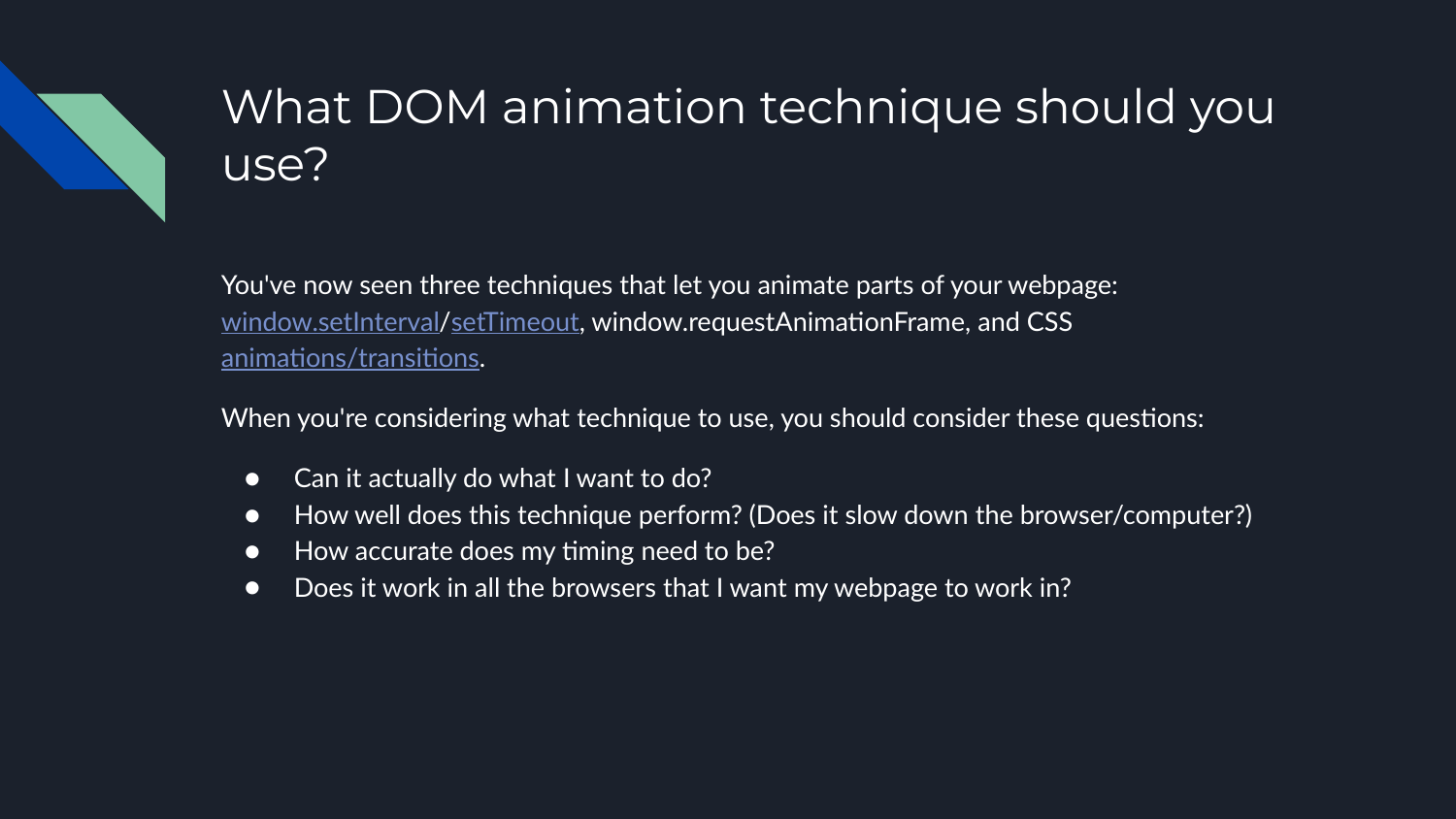

# What DOM animation technique should you use?
You've now seen three techniques that let you animate parts of your webpage: window.setInterval/setTimeout, window.requestAnimationFrame, and CSS animations/transitions.
When you're considering what technique to use, you should consider these questions:
Can it actually do what I want to do?
How well does this technique perform? (Does it slow down the browser/computer?)
How accurate does my timing need to be?
Does it work in all the browsers that I want my webpage to work in?